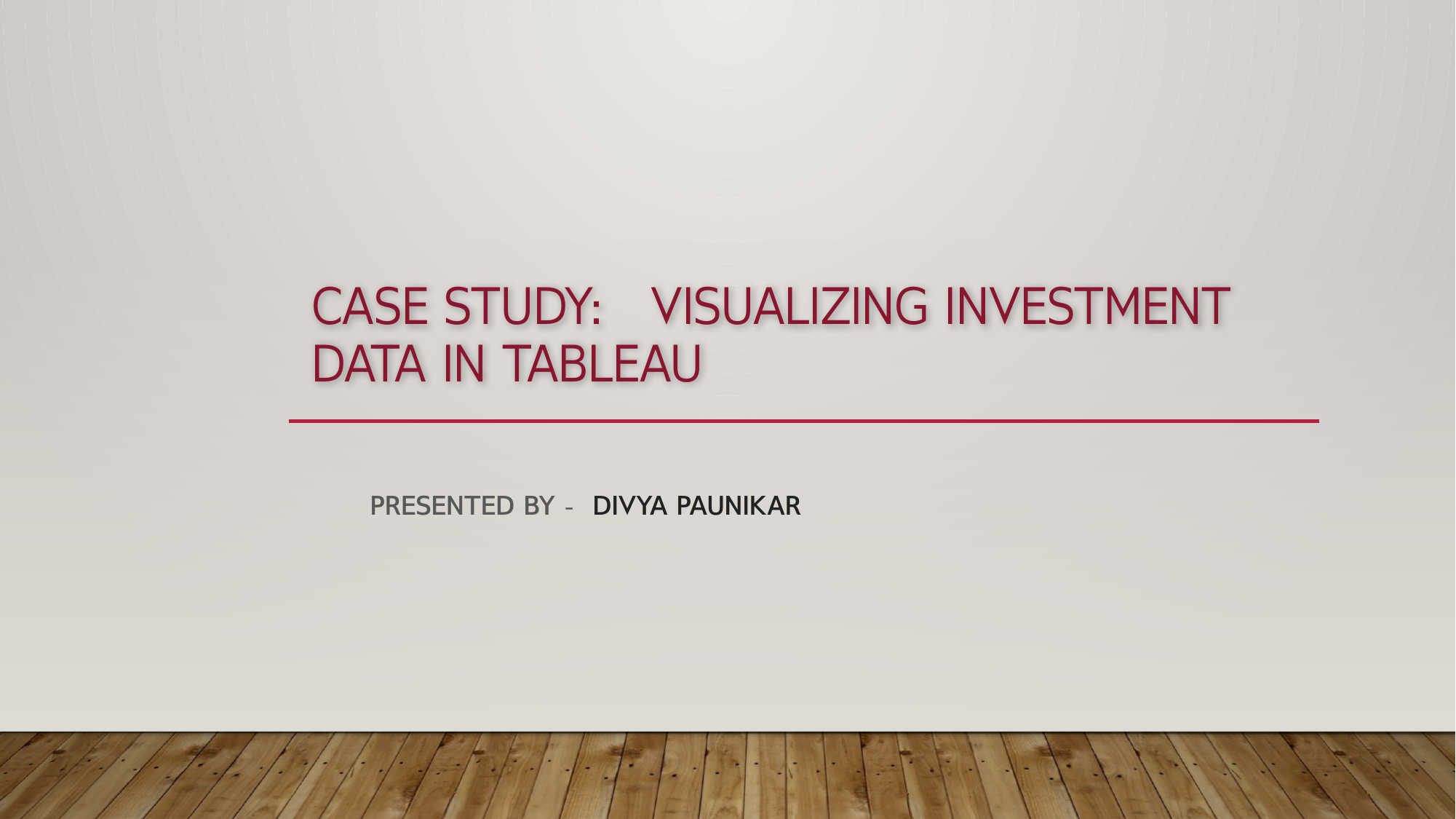

# Case Study:   Visualizing Investment data in Tableau
Presented by -  Divya Paunikar